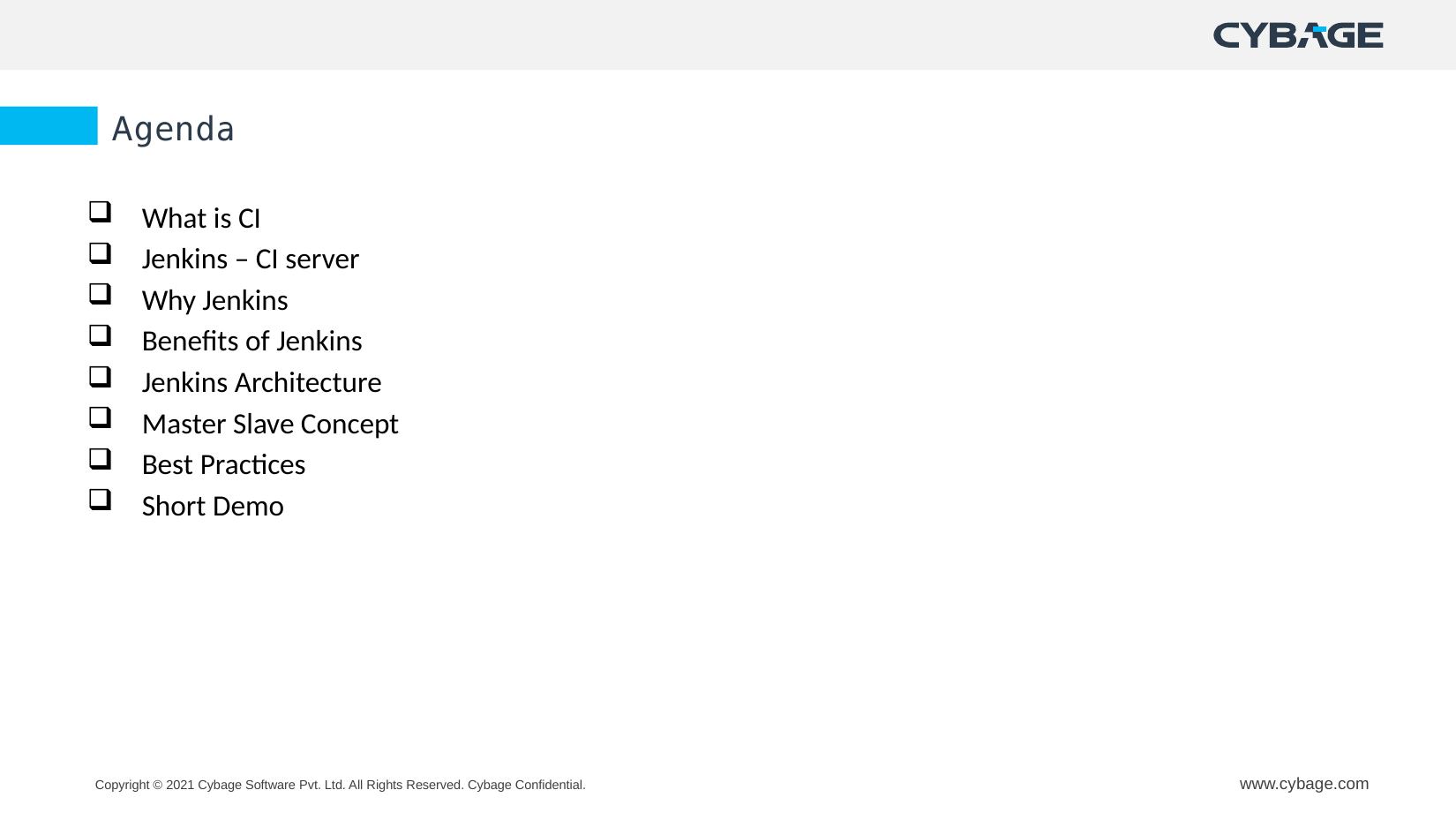

#
Agenda

What is CI
Jenkins – CI server
Why Jenkins
Benefits of Jenkins
Jenkins Architecture
Master Slave Concept
Best Practices
Short Demo